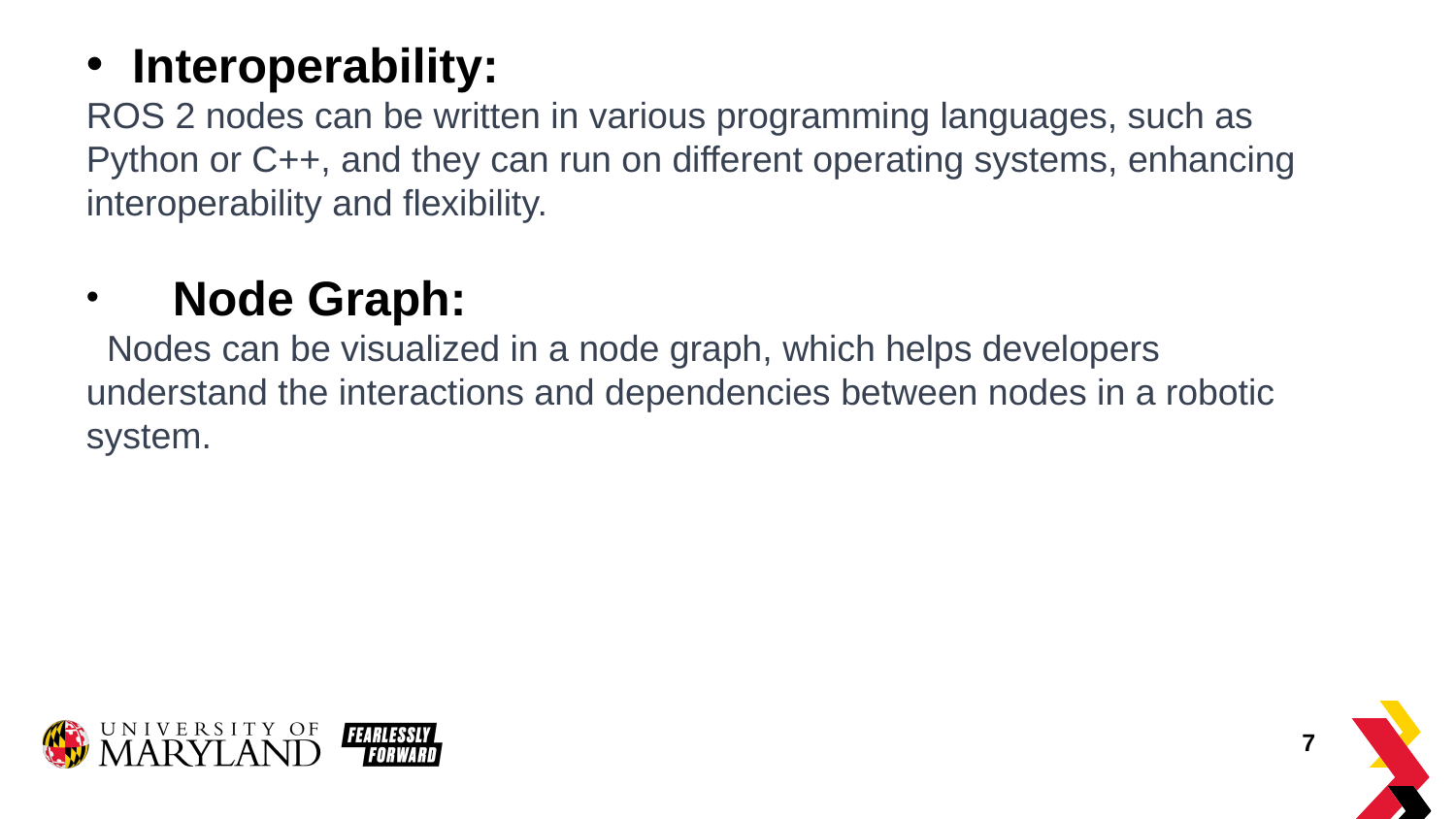

Interoperability:
ROS 2 nodes can be written in various programming languages, such as Python or C++, and they can run on different operating systems, enhancing interoperability and flexibility.

    Node Graph:
  Nodes can be visualized in a node graph, which helps developers understand the interactions and dependencies between nodes in a robotic system.

7